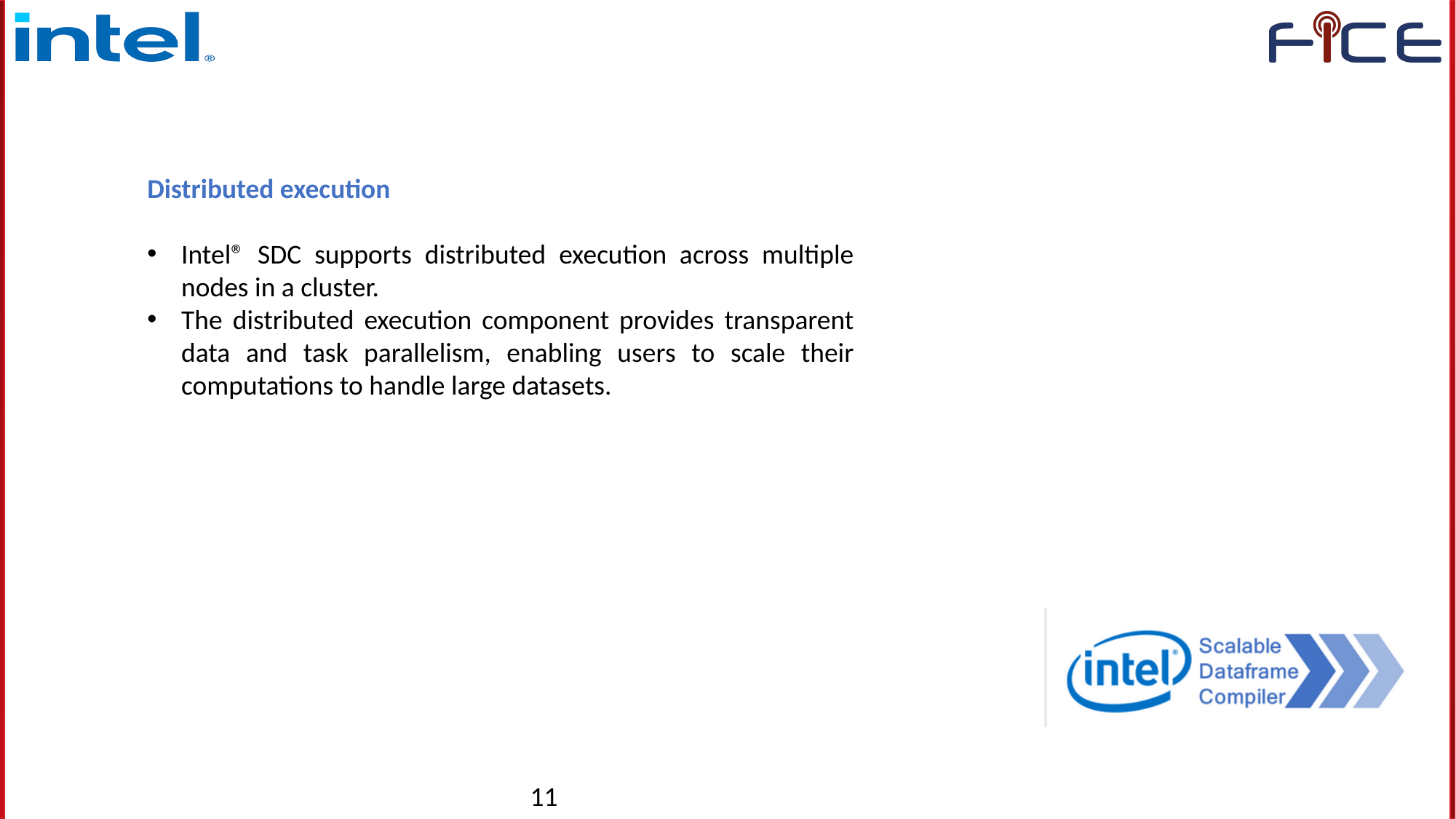

Distributed execution

Intel® SDC supports distributed execution across multiple nodes in a cluster.
The distributed execution component provides transparent data and task parallelism, enabling users to scale their computations to handle large datasets.